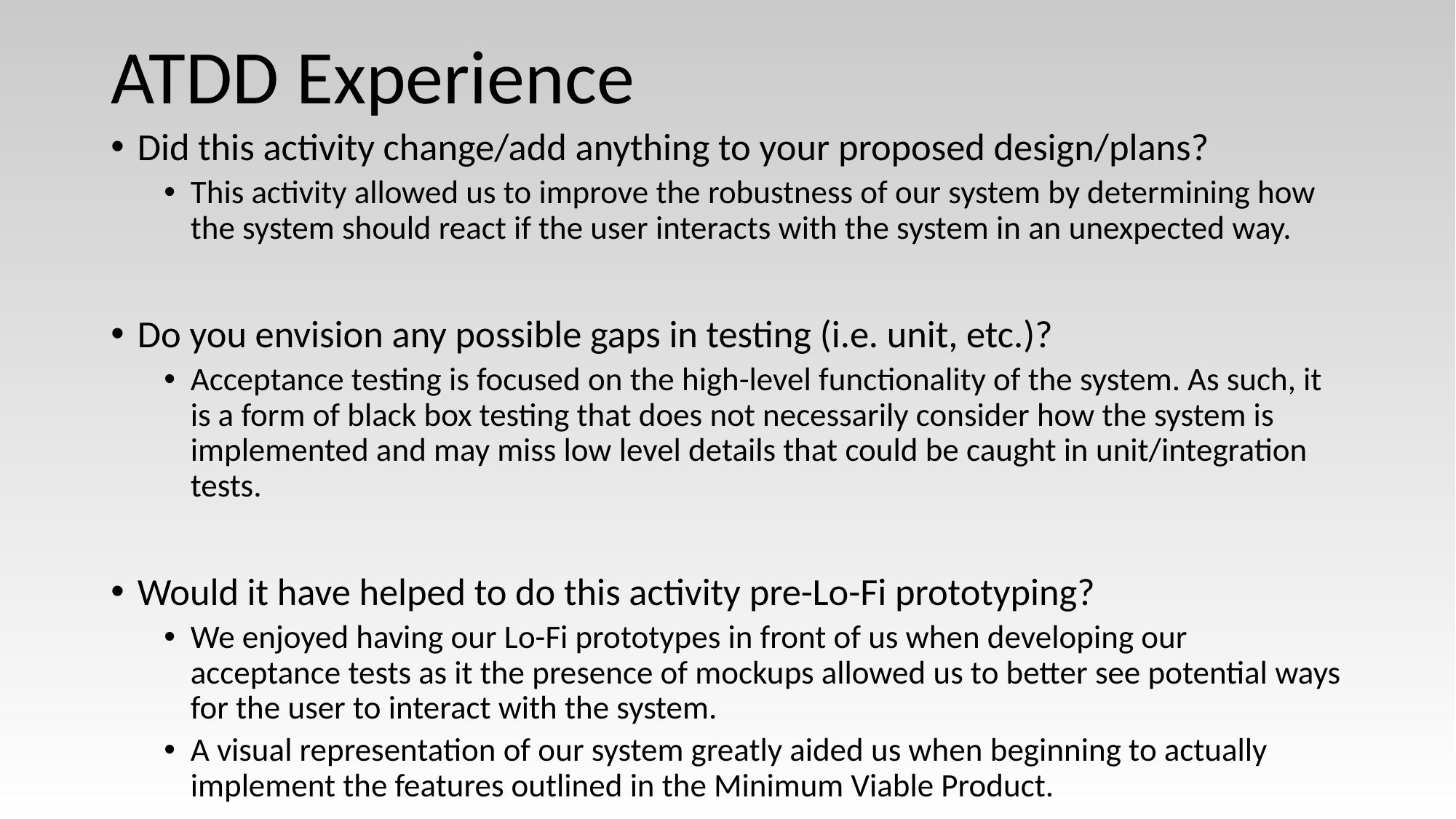

# ATDD Experience
Did this activity change/add anything to your proposed design/plans?
This activity allowed us to improve the robustness of our system by determining how the system should react if the user interacts with the system in an unexpected way.

Do you envision any possible gaps in testing (i.e. unit, etc.)?
Acceptance testing is focused on the high-level functionality of the system. As such, it is a form of black box testing that does not necessarily consider how the system is implemented and may miss low level details that could be caught in unit/integration tests.

Would it have helped to do this activity pre-Lo-Fi prototyping?
We enjoyed having our Lo-Fi prototypes in front of us when developing our acceptance tests as it the presence of mockups allowed us to better see potential ways for the user to interact with the system.
A visual representation of our system greatly aided us when beginning to actually implement the features outlined in the Minimum Viable Product.